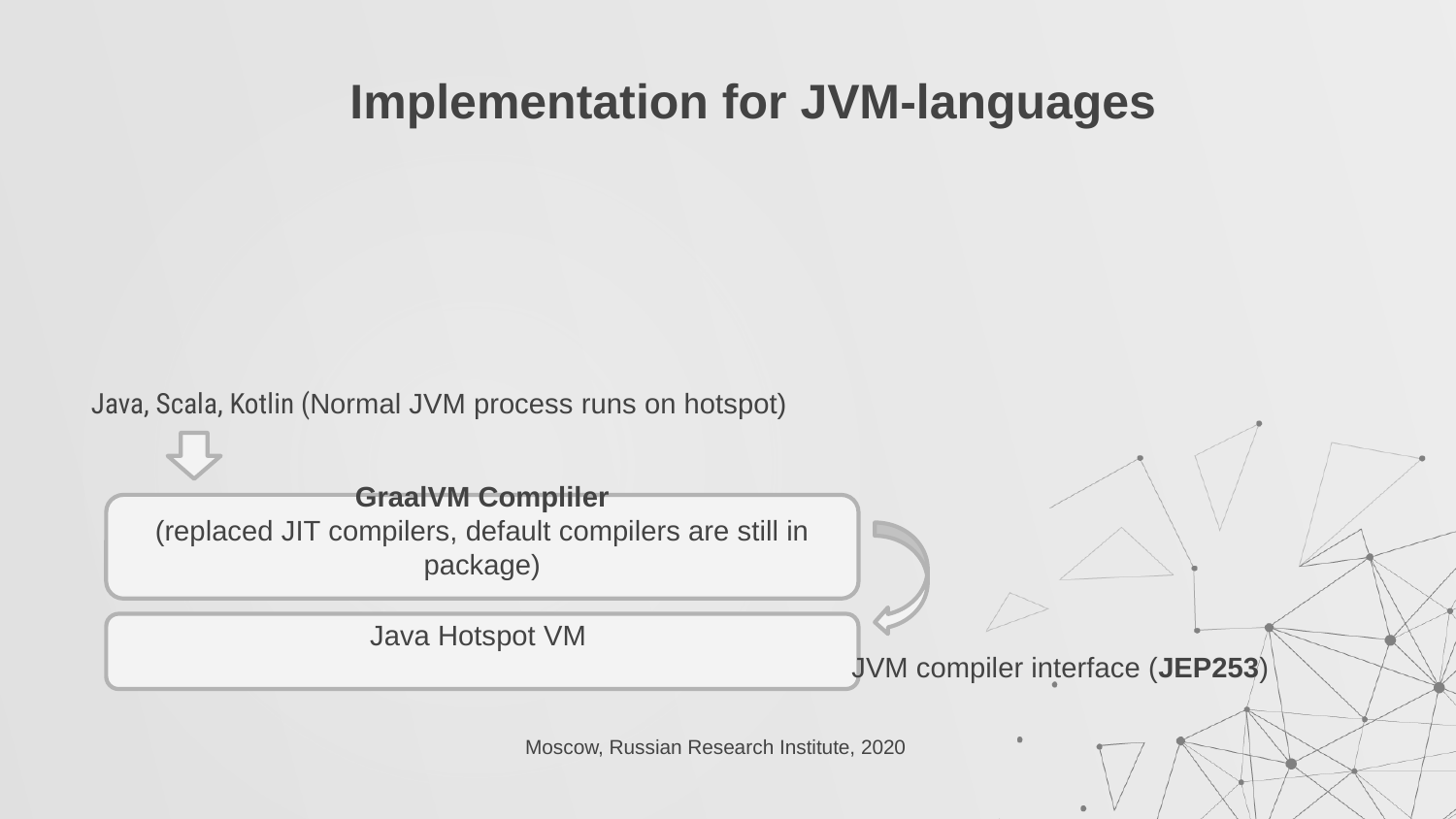

# Implementation for JVM-languages

Java, Scala, Kotlin (Normal JVM process runs on hotspot)

GraalVM Compliler
(replaced JIT compilers, default compilers are still in package)

Java Hotspot VM

JVM compiler interface (JEP253)
Moscow, Russian Research Institute, 2020